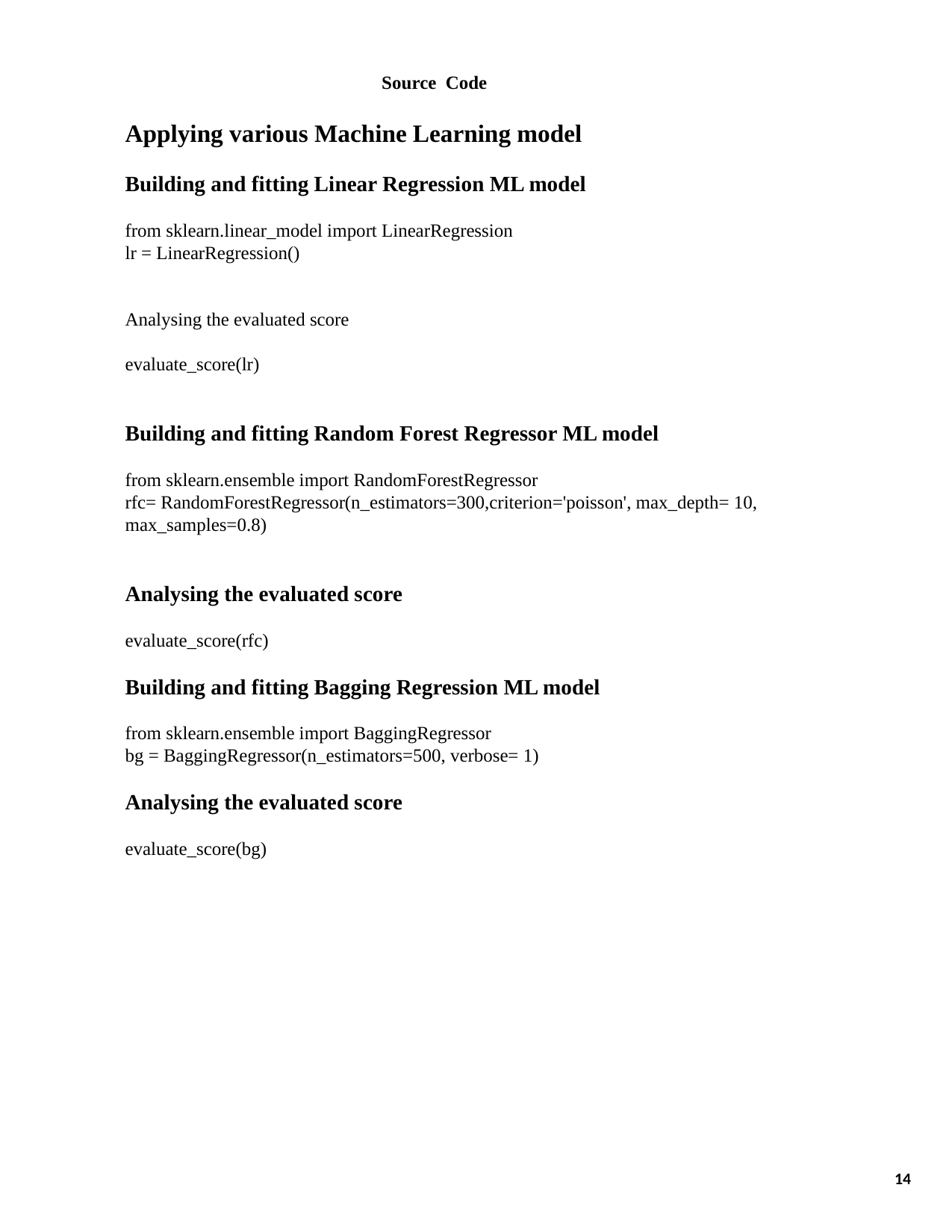

Source  Code
Applying various Machine Learning model

Building and fitting Linear Regression ML model

from sklearn.linear_model import LinearRegression
lr = LinearRegression()

Analysing the evaluated score

evaluate_score(lr)

Building and fitting Random Forest Regressor ML model

from sklearn.ensemble import RandomForestRegressor
rfc= RandomForestRegressor(n_estimators=300,criterion='poisson', max_depth= 10, max_samples=0.8)

Analysing the evaluated score

evaluate_score(rfc)

Building and fitting Bagging Regression ML model

from sklearn.ensemble import BaggingRegressor
bg = BaggingRegressor(n_estimators=500, verbose= 1)

Analysing the evaluated score

evaluate_score(bg)

14